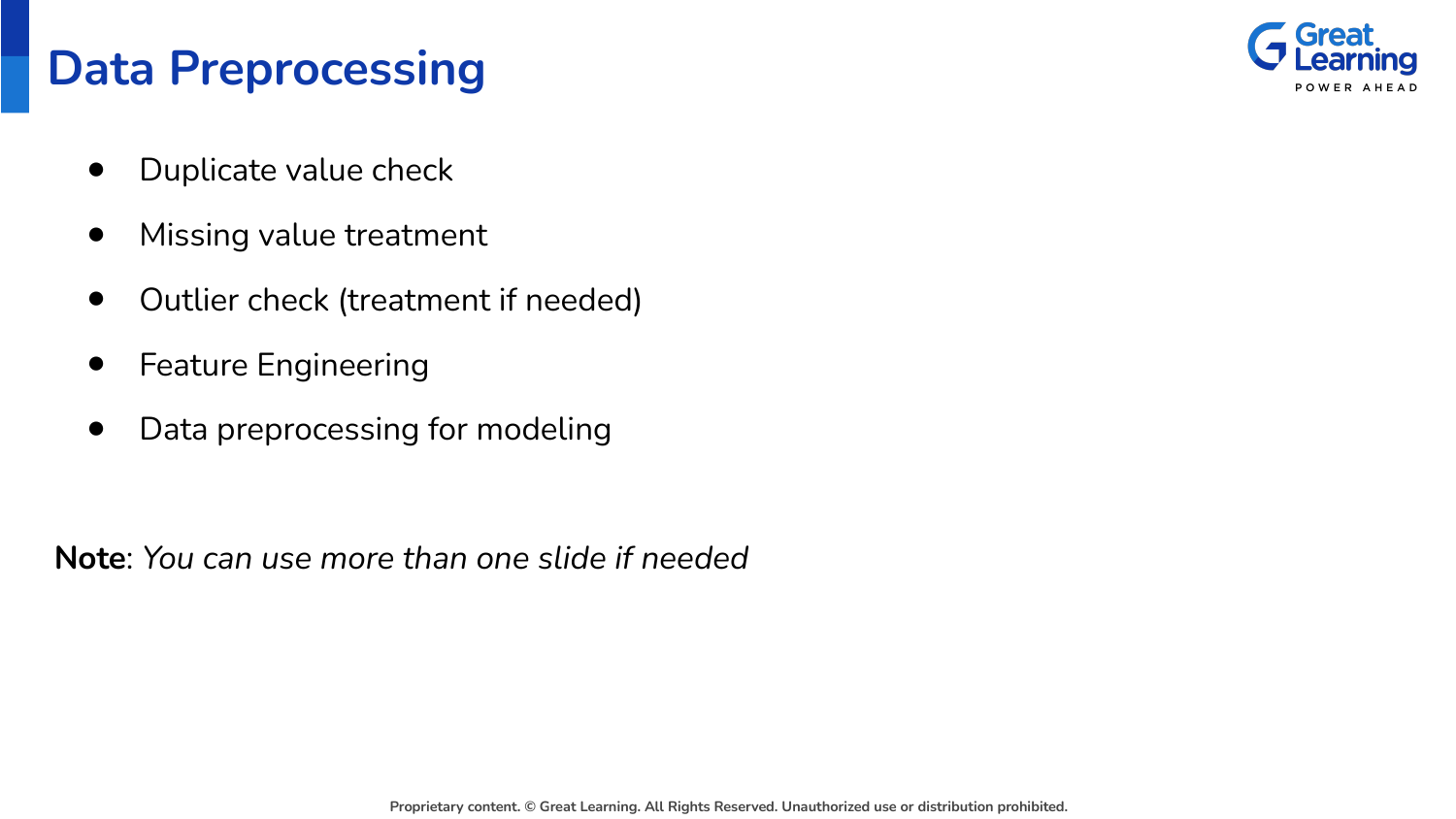

# Data Preprocessing
Duplicate value check
Missing value treatment
Outlier check (treatment if needed)
Feature Engineering
Data preprocessing for modeling
Note: You can use more than one slide if needed